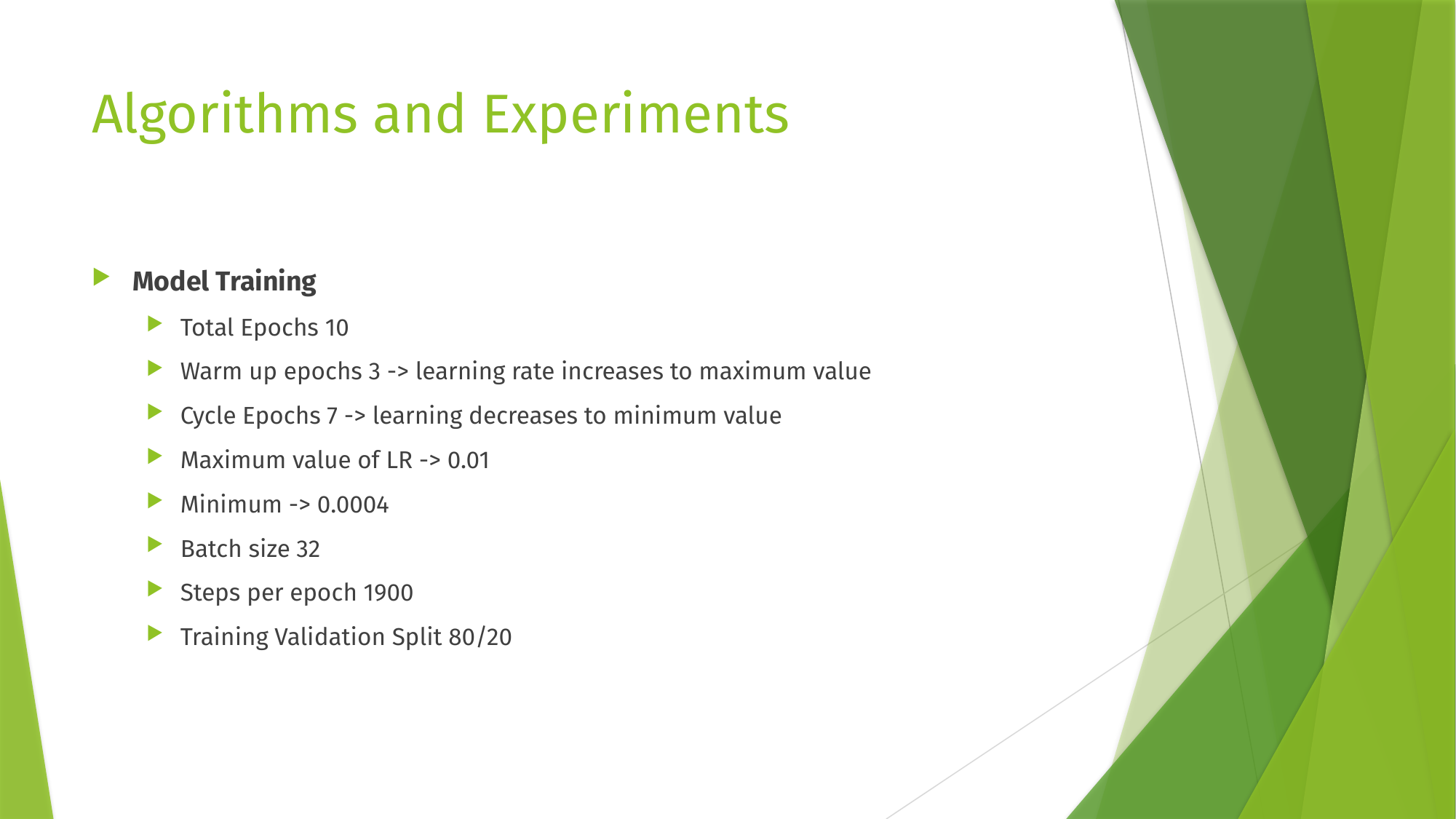

# Algorithms and Experiments
Model Training
Total Epochs 10
Warm up epochs 3 -> learning rate increases to maximum value
Cycle Epochs 7 -> learning decreases to minimum value
Maximum value of LR -> 0.01
Minimum -> 0.0004
Batch size 32
Steps per epoch 1900
Training Validation Split 80/20